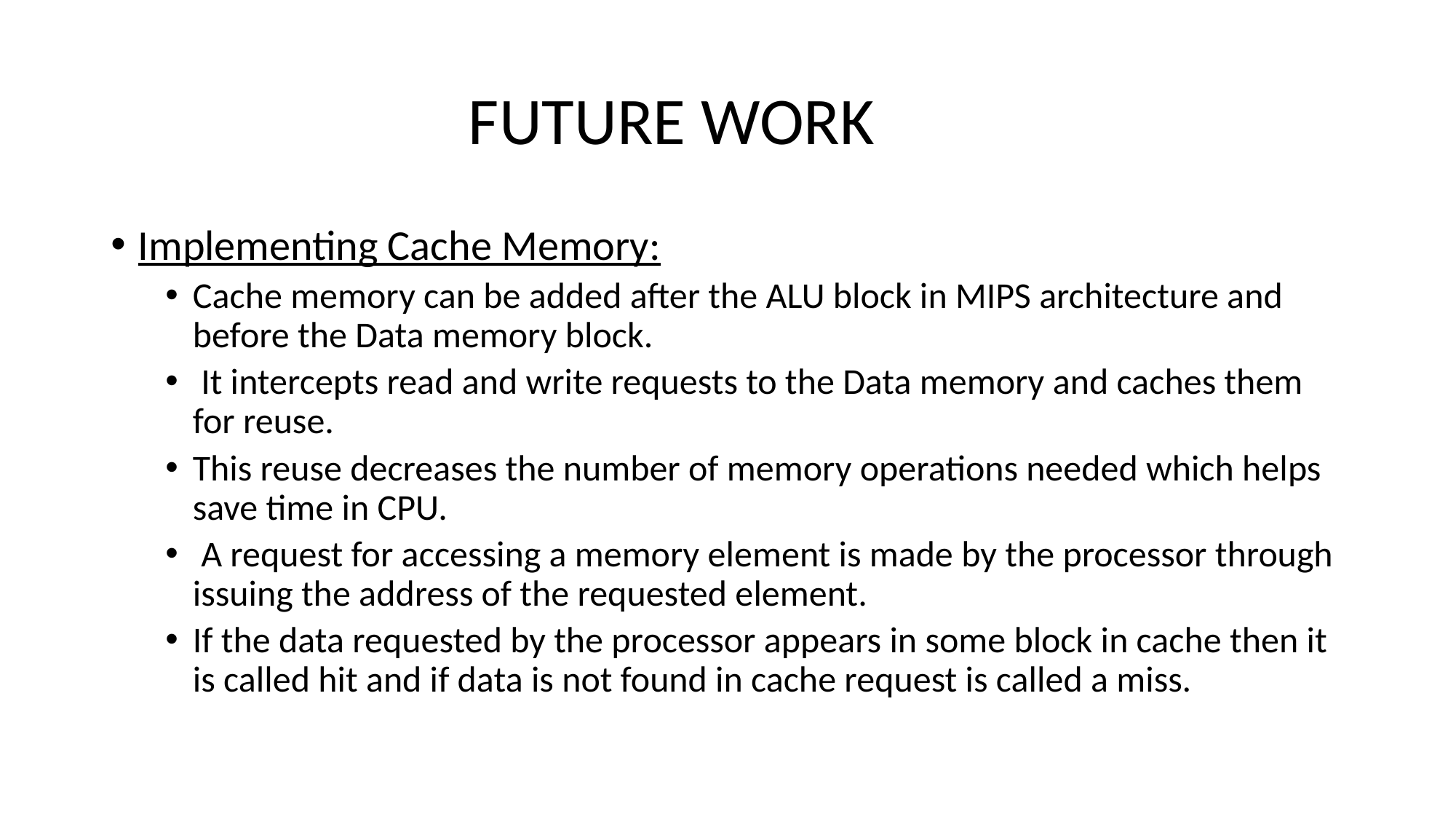

# FUTURE WORK
Implementing Cache Memory:
Cache memory can be added after the ALU block in MIPS architecture and before the Data memory block.
 It intercepts read and write requests to the Data memory and caches them for reuse.
This reuse decreases the number of memory operations needed which helps save time in CPU.
 A request for accessing a memory element is made by the processor through issuing the address of the requested element.
If the data requested by the processor appears in some block in cache then it is called hit and if data is not found in cache request is called a miss.